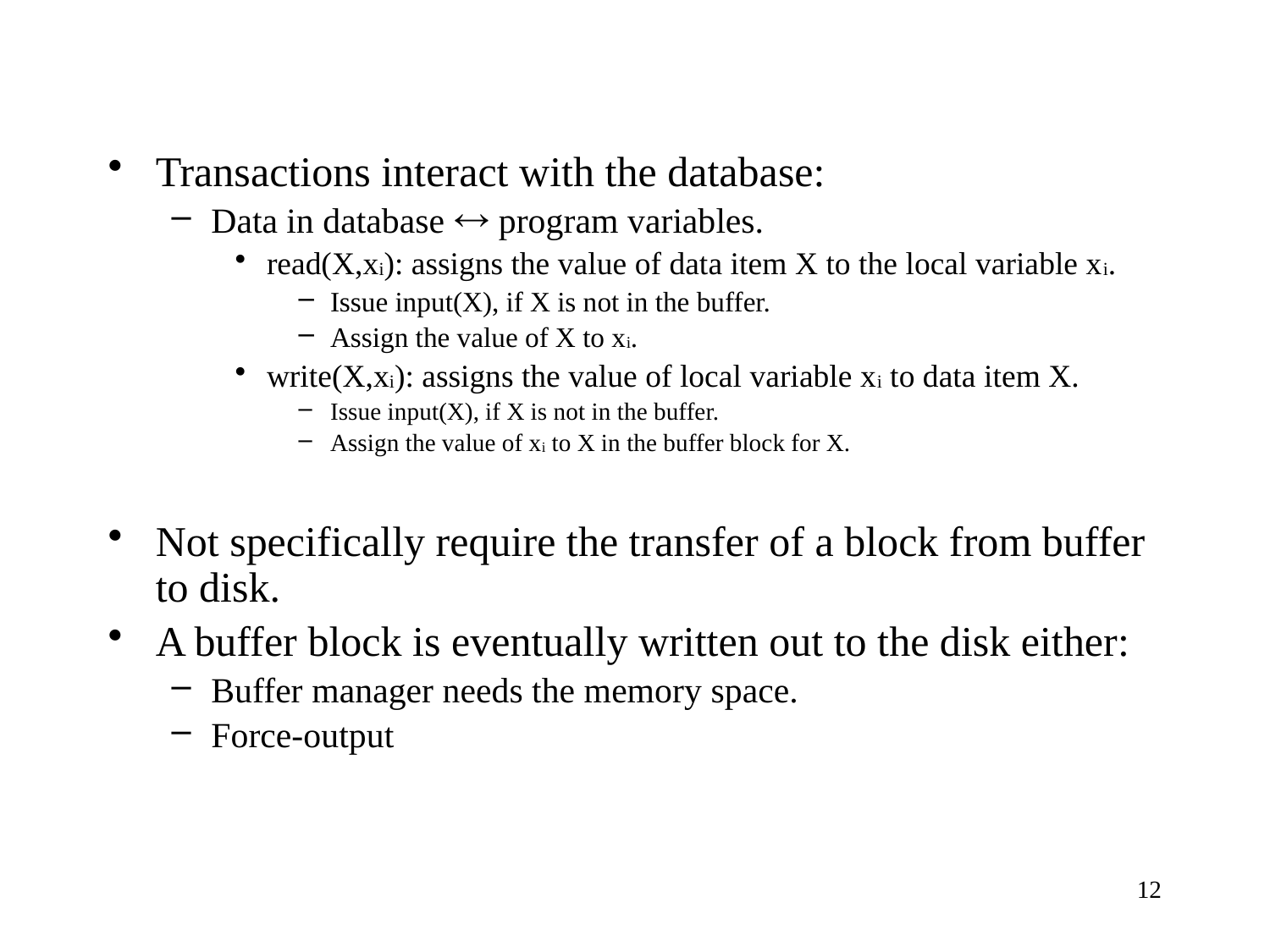

Transactions interact with the database:
Data in database ↔ program variables.
read(X,xi): assigns the value of data item X to the local variable xi.
Issue input(X), if X is not in the buffer.
Assign the value of X to xi.
write(X,xi): assigns the value of local variable xi to data item X.
Issue input(X), if X is not in the buffer.
Assign the value of xi to X in the buffer block for X.

Not specifically require the transfer of a block from buffer to disk.
A buffer block is eventually written out to the disk either:
Buffer manager needs the memory space.
Force-output
12